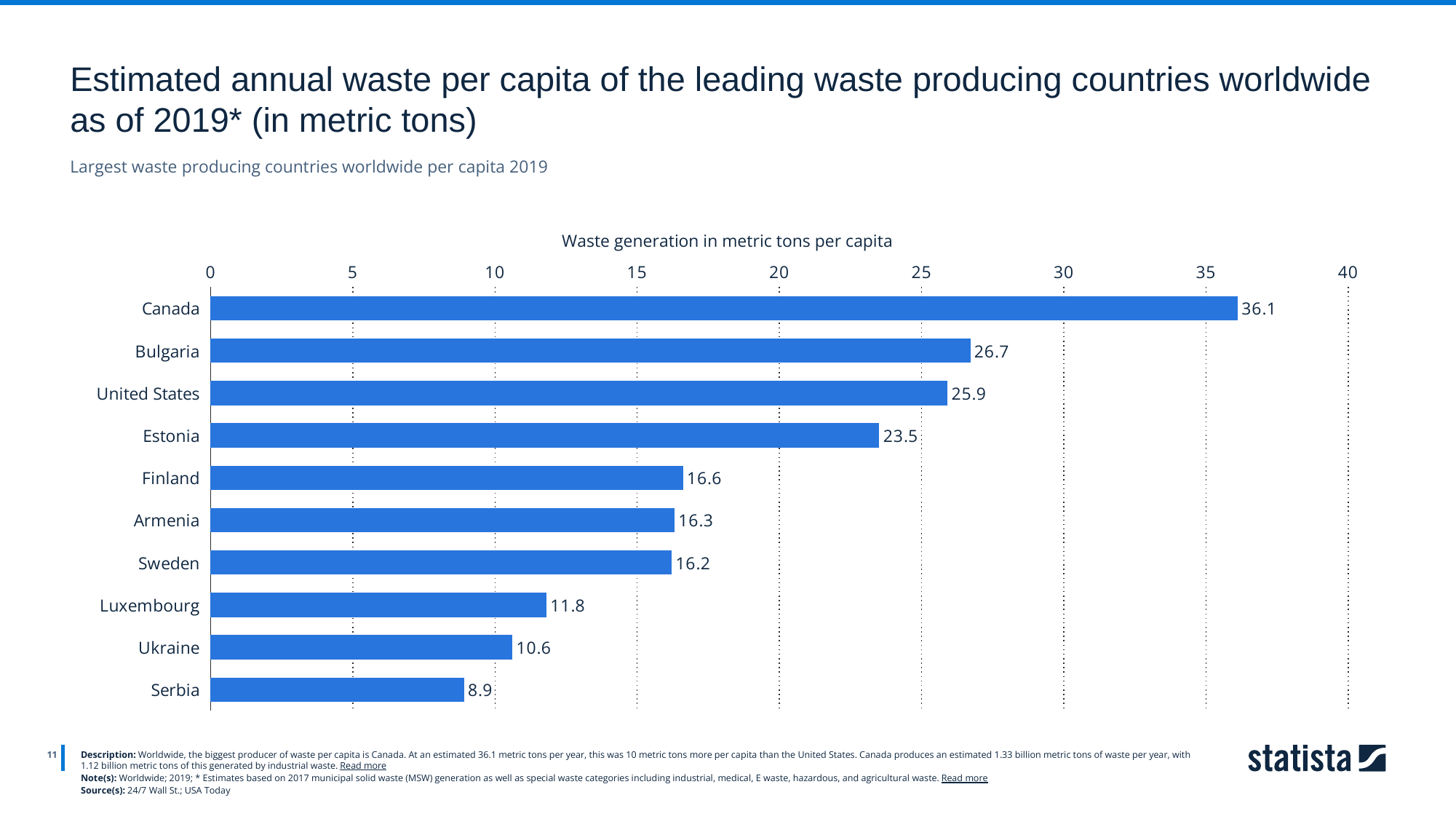

Estimated annual waste per capita of the leading waste producing countries worldwide as of 2019* (in metric tons)
Largest waste producing countries worldwide per capita 2019
Waste generation in metric tons per capita

### Chart

| Category | Per capita |
|---|---|
| Canada | 36.1 |
| Bulgaria | 26.7 |
| United States | 25.9 |
| Estonia | 23.5 |
| Finland | 16.6 |
| Armenia | 16.3 |
| Sweden | 16.2 |
| Luxembourg | 11.8 |
| Ukraine | 10.6 |
| Serbia | 8.9 |
11
Description: Worldwide, the biggest producer of waste per capita is Canada. At an estimated 36.1 metric tons per year, this was 10 metric tons more per capita than the United States. Canada produces an estimated 1.33 billion metric tons of waste per year, with 1.12 billion metric tons of this generated by industrial waste. Read more
Note(s): Worldwide; 2019; * Estimates based on 2017 municipal solid waste (MSW) generation as well as special waste categories including industrial, medical, E waste, hazardous, and agricultural waste. Read more
Source(s): 24/7 Wall St.; USA Today